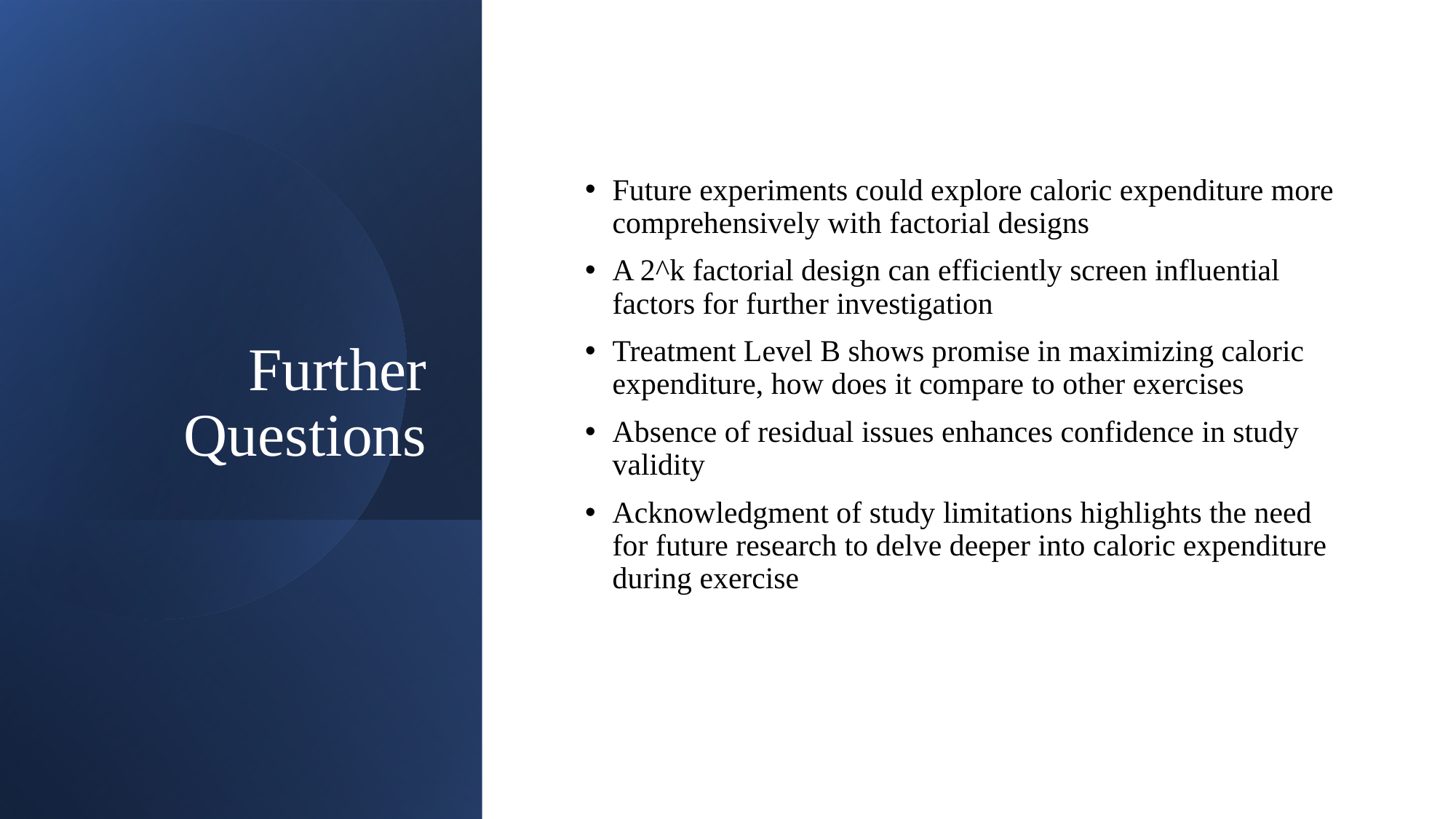

# Further Questions
Future experiments could explore caloric expenditure more comprehensively with factorial designs
A 2^k factorial design can efficiently screen influential factors for further investigation
Treatment Level B shows promise in maximizing caloric expenditure, how does it compare to other exercises
Absence of residual issues enhances confidence in study validity
Acknowledgment of study limitations highlights the need for future research to delve deeper into caloric expenditure during exercise